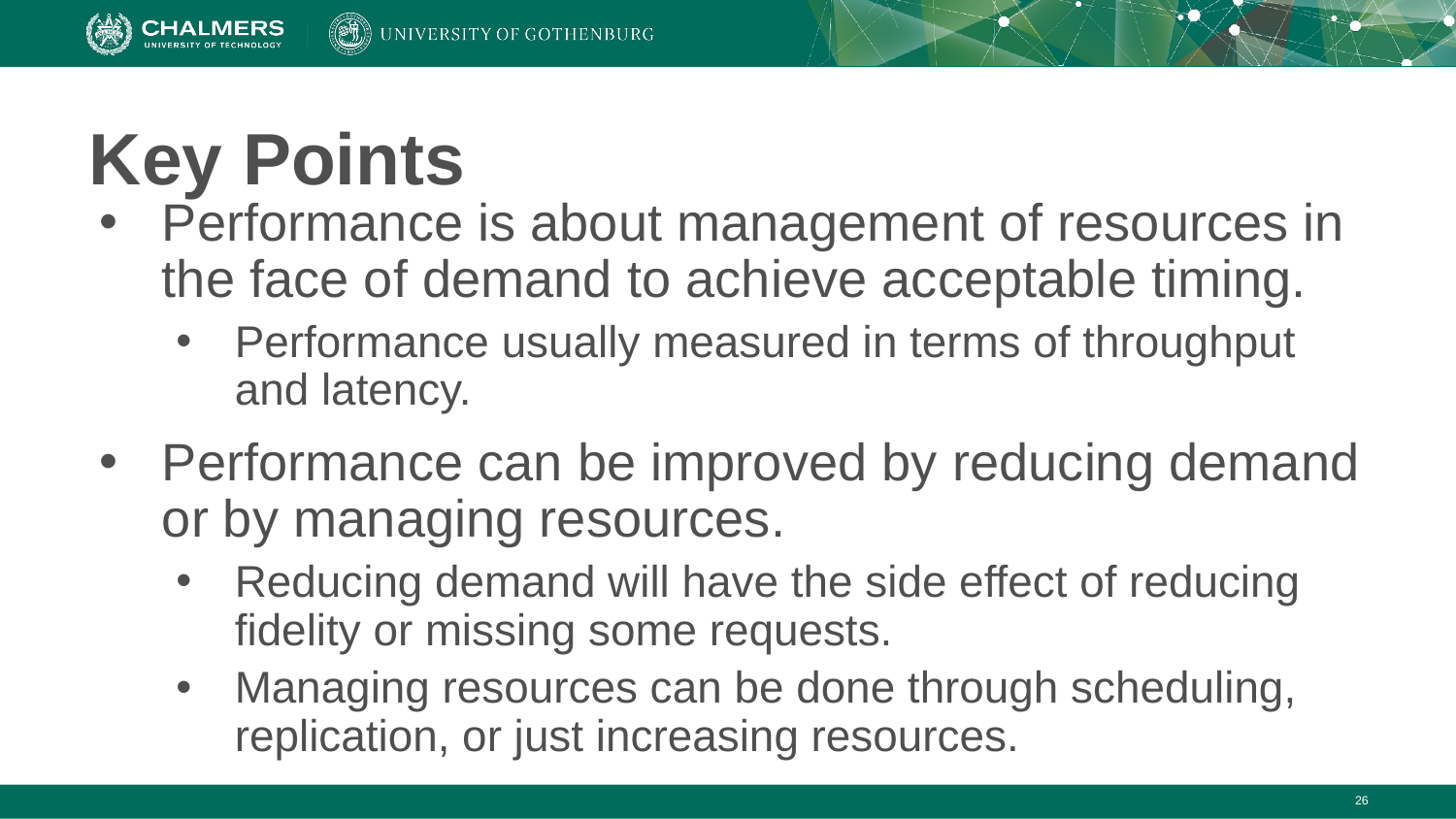

# Key Points
Performance is about management of resources in the face of demand to achieve acceptable timing.
Performance usually measured in terms of throughput and latency.
Performance can be improved by reducing demand or by managing resources.
Reducing demand will have the side effect of reducing fidelity or missing some requests.
Managing resources can be done through scheduling, replication, or just increasing resources.
26